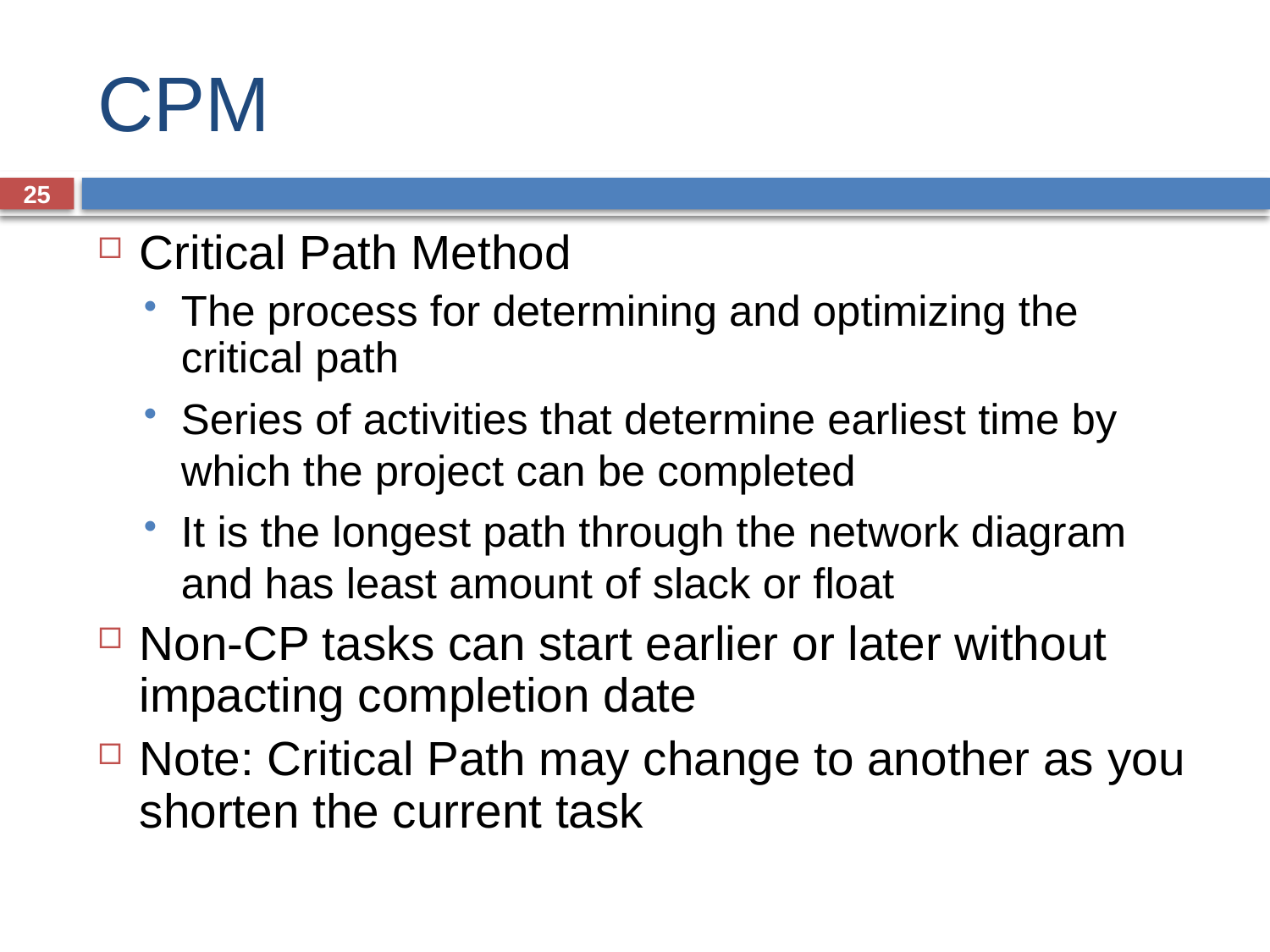

# CPM
25
Critical Path Method
The process for determining and optimizing the critical path
Series of activities that determine earliest time by which the project can be completed
It is the longest path through the network diagram and has least amount of slack or float
Non-CP tasks can start earlier or later without impacting completion date
Note: Critical Path may change to another as you shorten the current task